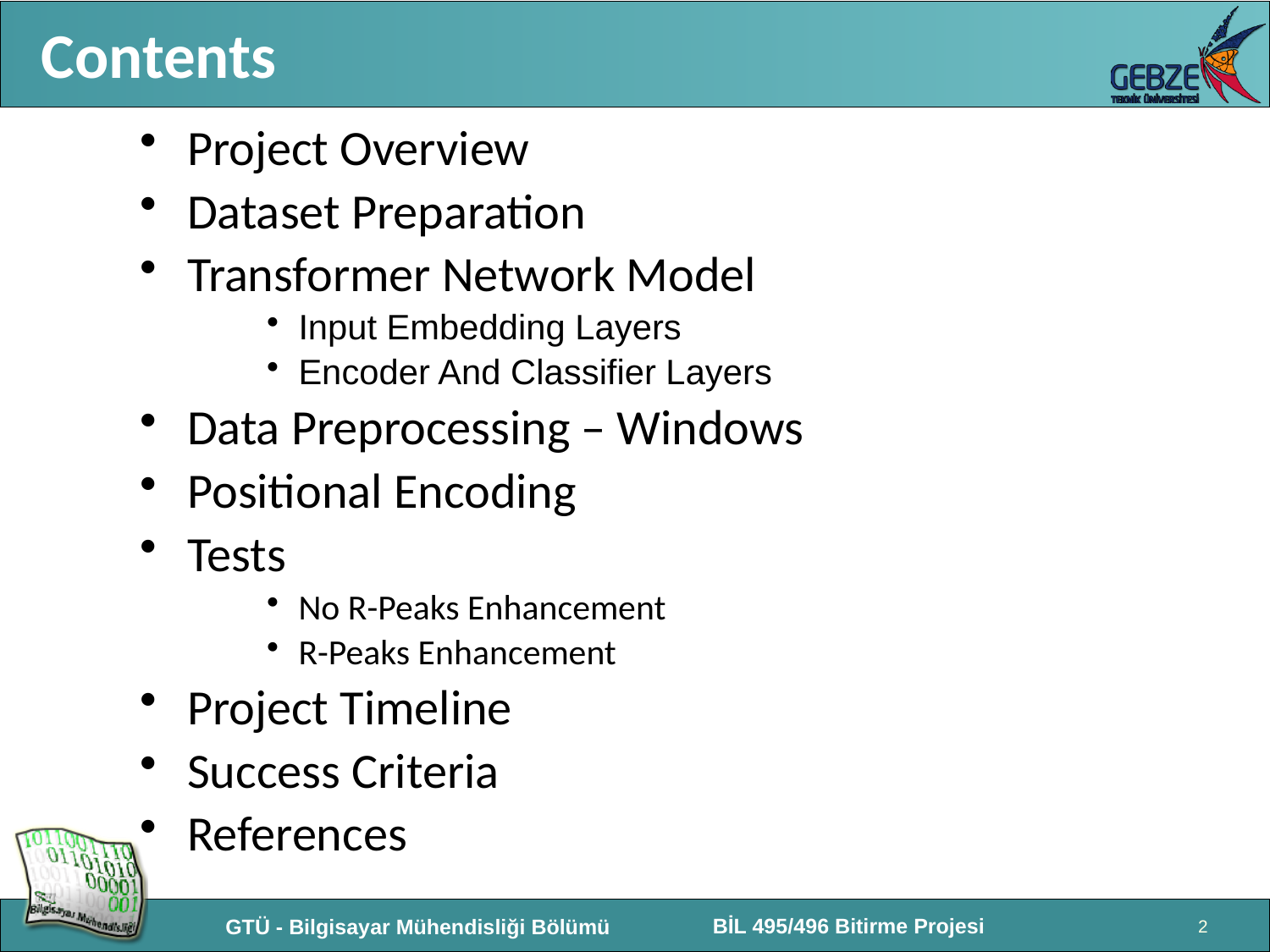

# Contents
Project Overview
Dataset Preparation
Transformer Network Model
Input Embedding Layers
Encoder And Classifier Layers
Data Preprocessing – Windows
Positional Encoding
Tests
No R-Peaks Enhancement
R-Peaks Enhancement
Project Timeline
Success Criteria
References
2